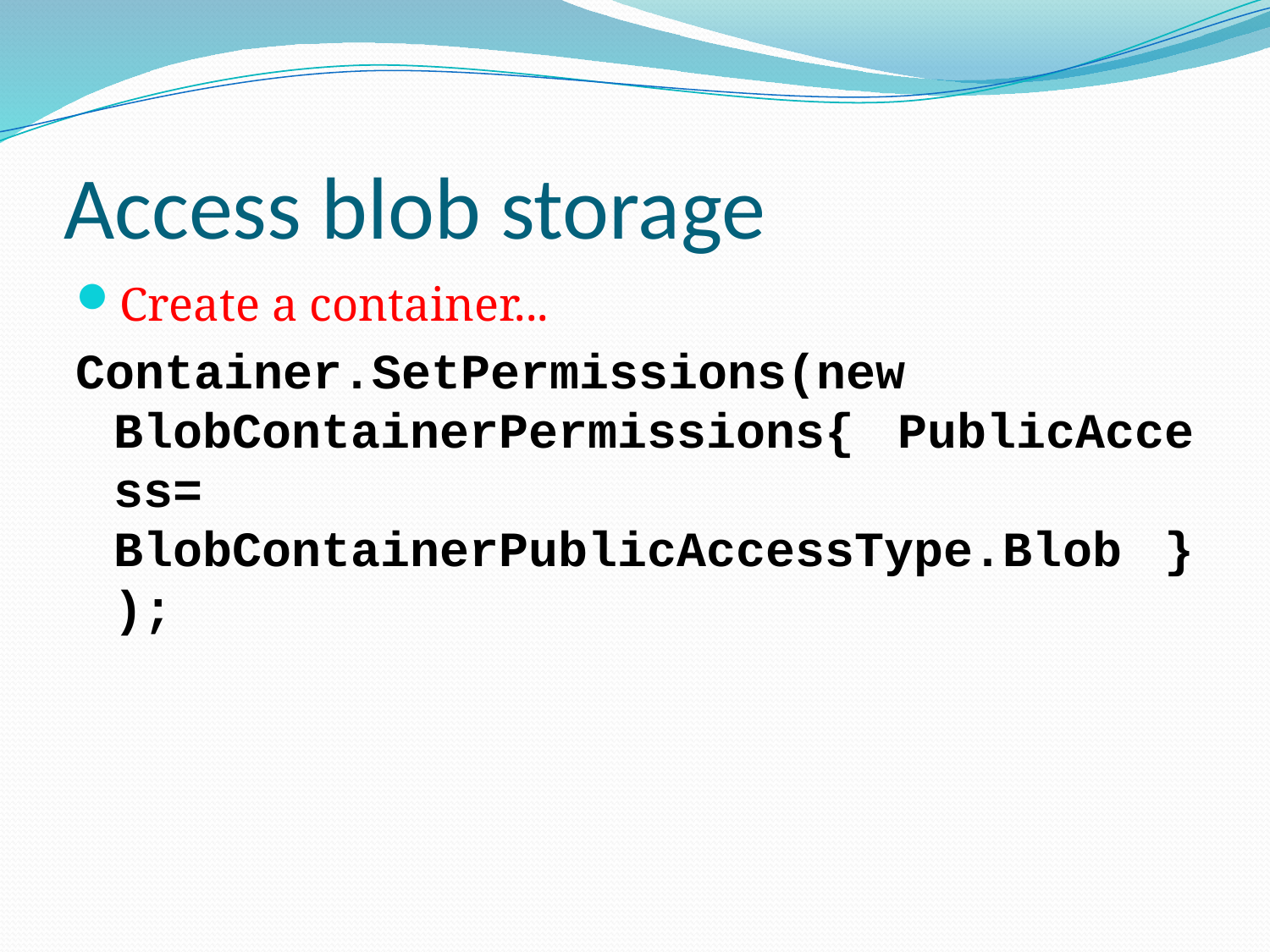

# Access blob storage
Create a container...
Container.SetPermissions(new BlobContainerPermissions{ PublicAccess= BlobContainerPublicAccessType.Blob });